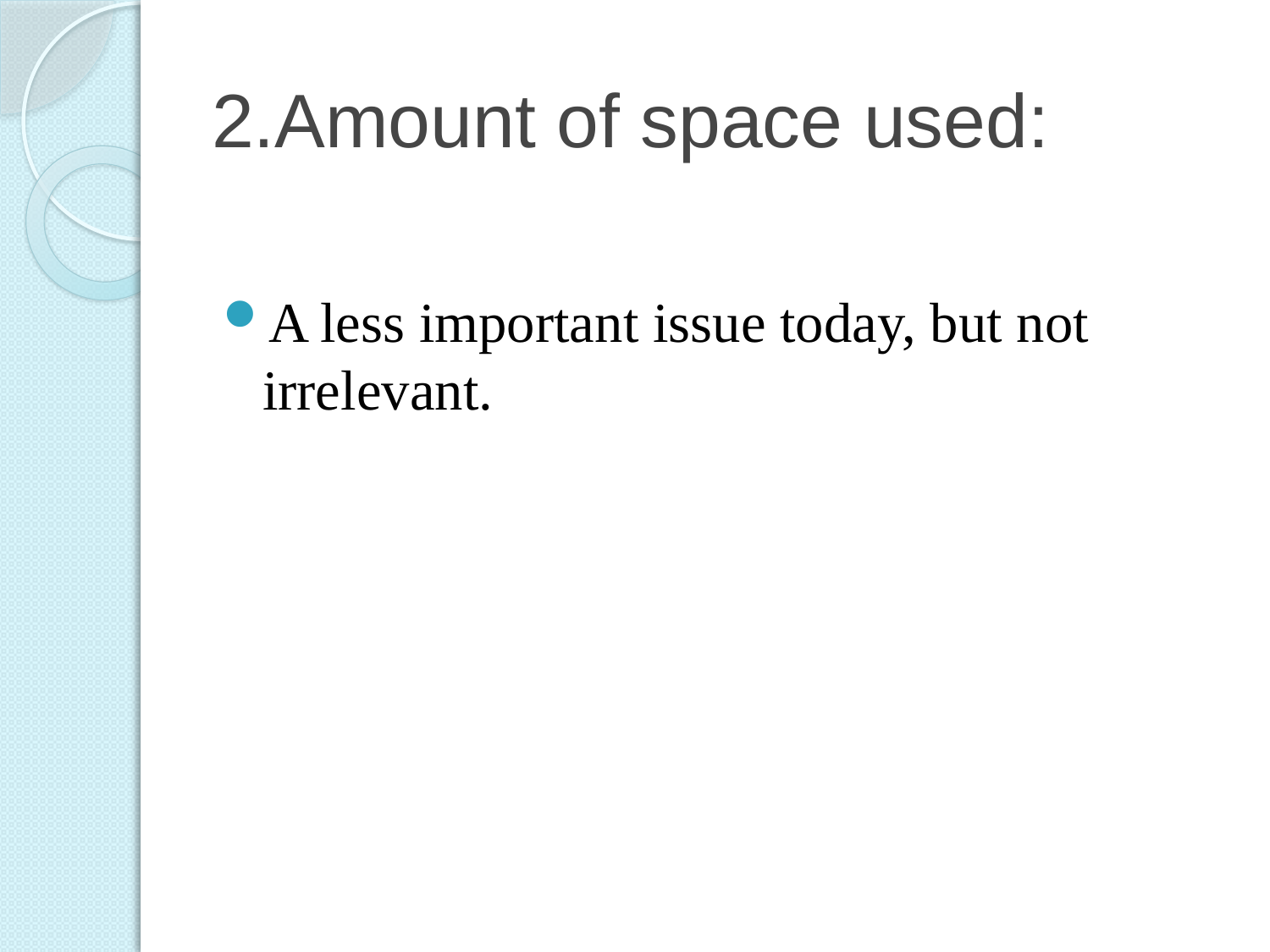

# 2.Amount of space used:

A less important issue today, but not irrelevant.